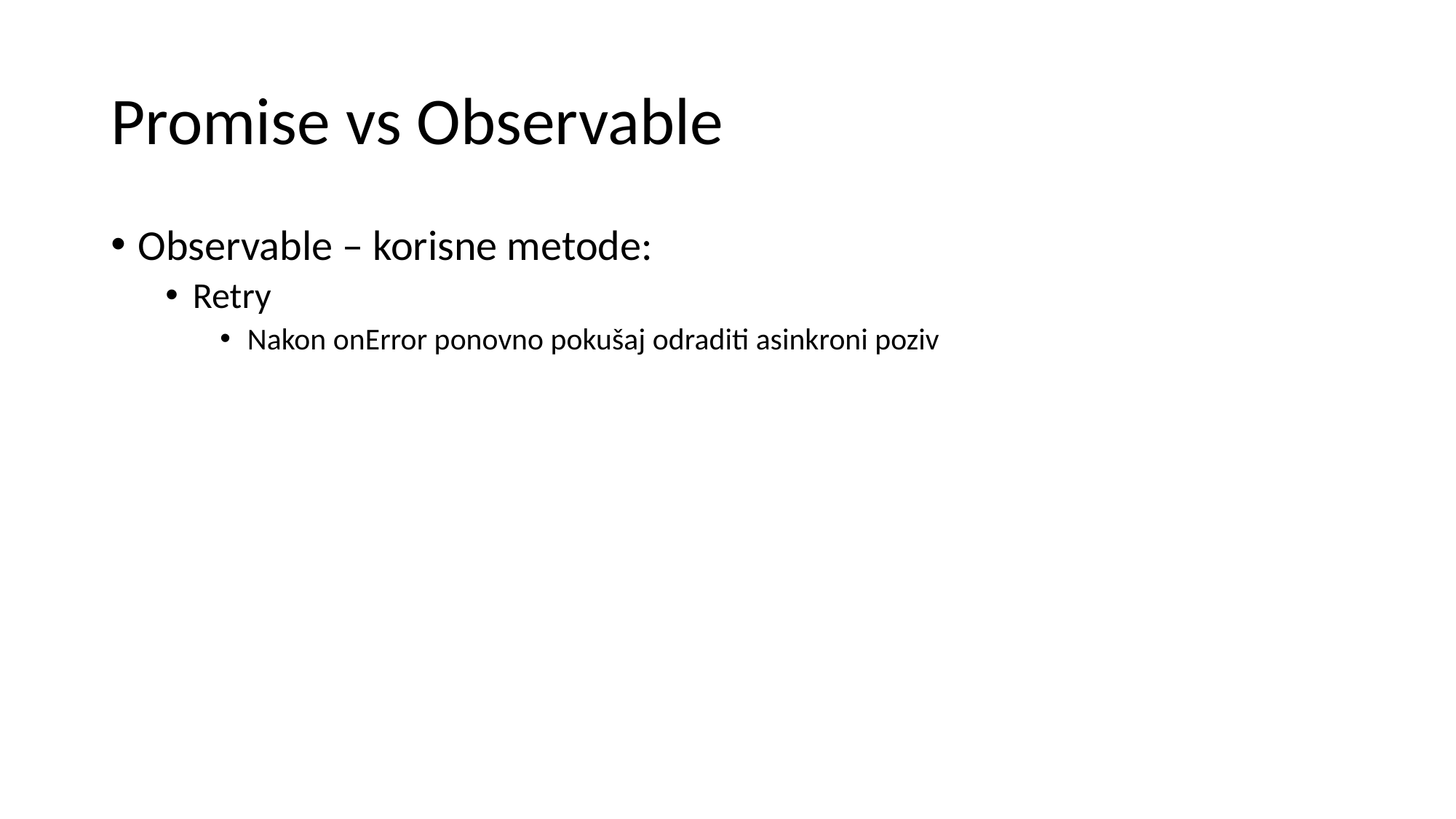

# Promise vs Observable
Observable – korisne metode:
Retry
Nakon onError ponovno pokušaj odraditi asinkroni poziv